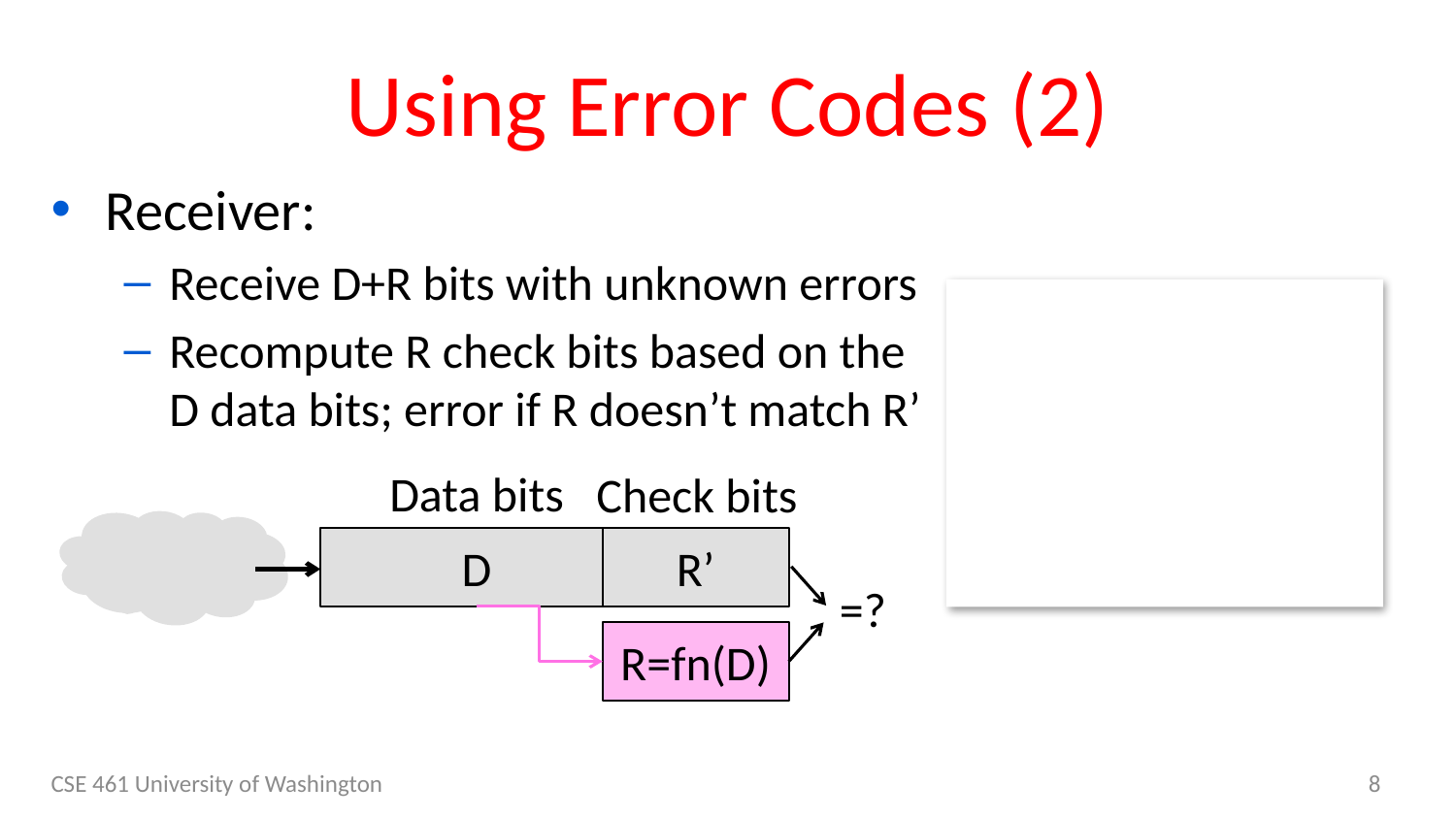

# Using Error Codes (2)
Receiver:
Receive D+R bits with unknown errors
Recompute R check bits based on the D data bits; error if R doesn’t match R’
Data bits
Check bits
D
R’

R=fn(D)
=?
CSE 461 University of Washington
8